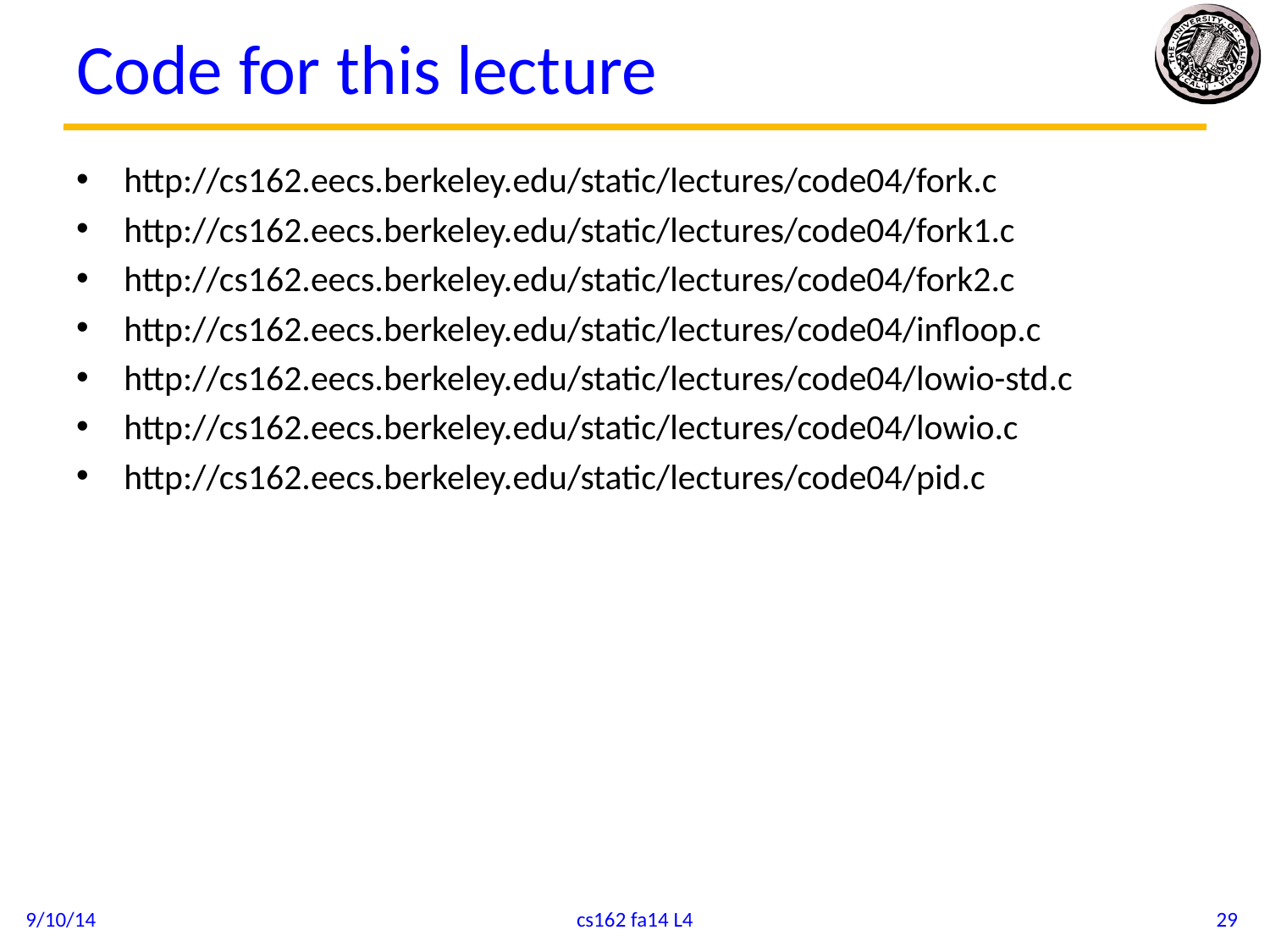

# Code for this lecture
http://cs162.eecs.berkeley.edu/static/lectures/code04/fork.c
http://cs162.eecs.berkeley.edu/static/lectures/code04/fork1.c
http://cs162.eecs.berkeley.edu/static/lectures/code04/fork2.c
http://cs162.eecs.berkeley.edu/static/lectures/code04/infloop.c
http://cs162.eecs.berkeley.edu/static/lectures/code04/lowio-std.c
http://cs162.eecs.berkeley.edu/static/lectures/code04/lowio.c
http://cs162.eecs.berkeley.edu/static/lectures/code04/pid.c
9/10/14
cs162 fa14 L4
29